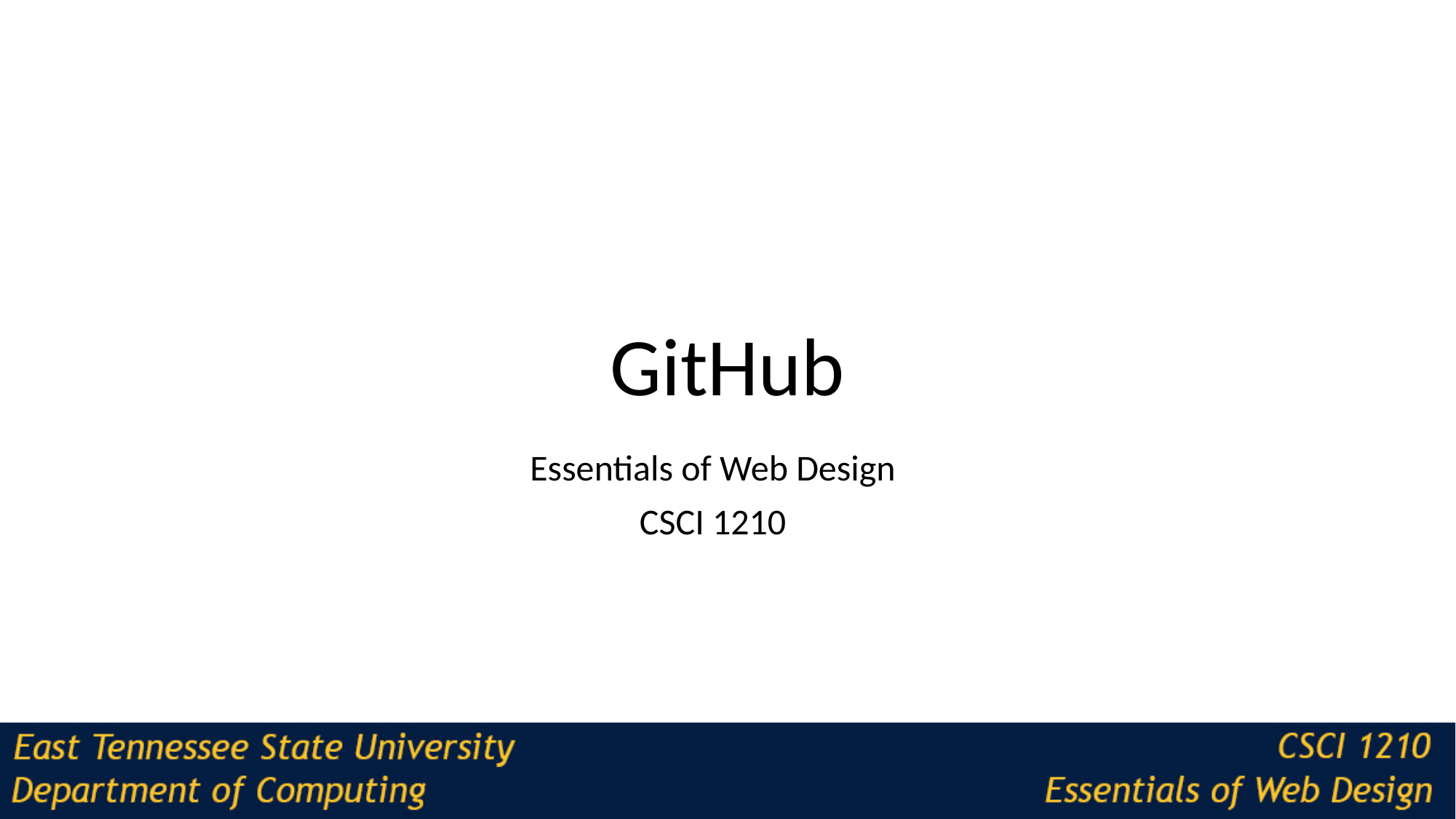

# GitHub
Essentials of Web Design
CSCI 1210